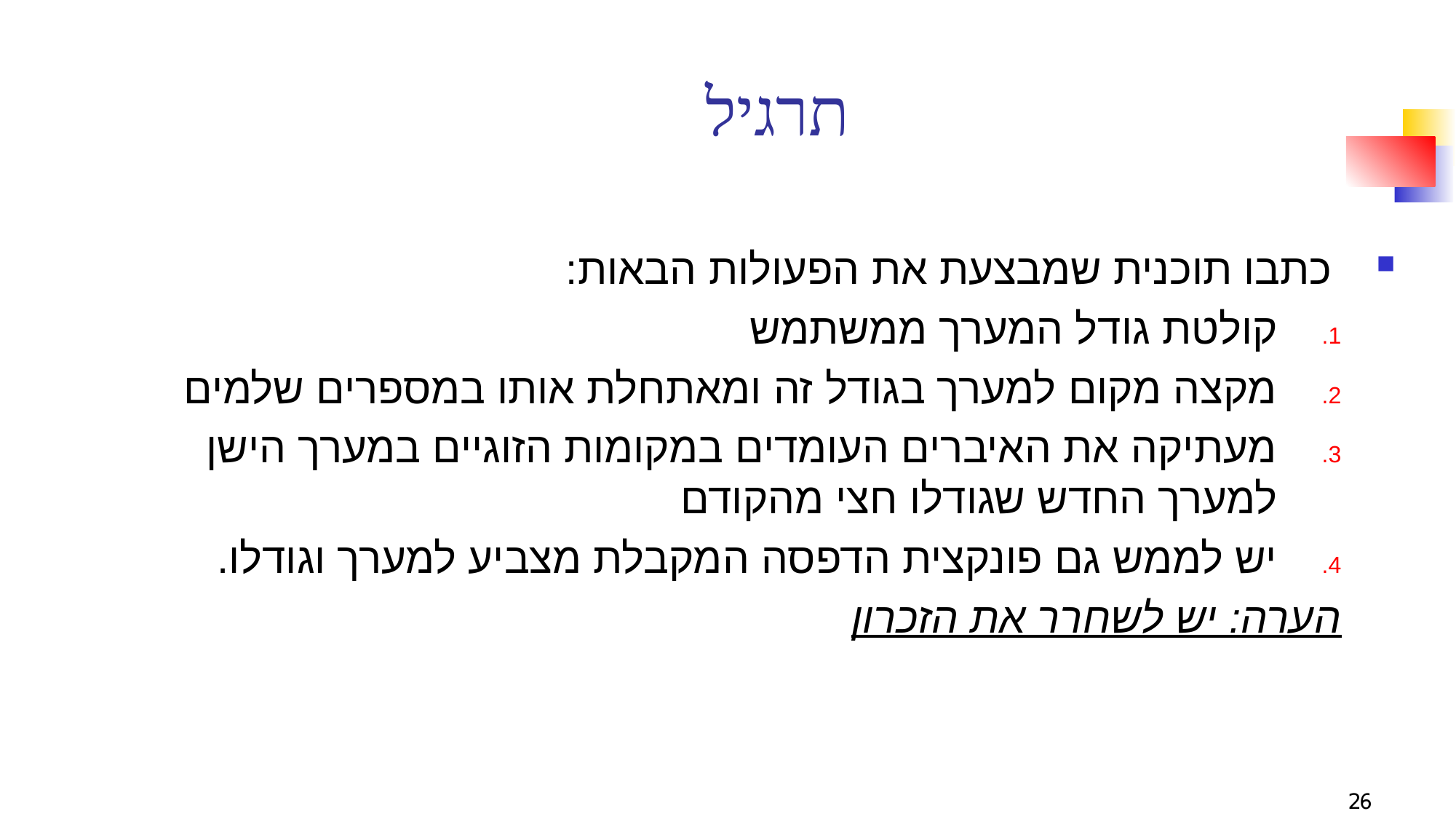

# תרגיל
כתבו תוכנית שמבצעת את הפעולות הבאות:
קולטת גודל המערך ממשתמש
מקצה מקום למערך בגודל זה ומאתחלת אותו במספרים שלמים
מעתיקה את האיברים העומדים במקומות הזוגיים במערך הישן למערך החדש שגודלו חצי מהקודם
יש לממש גם פונקצית הדפסה המקבלת מצביע למערך וגודלו.
הערה: יש לשחרר את הזכרון
26